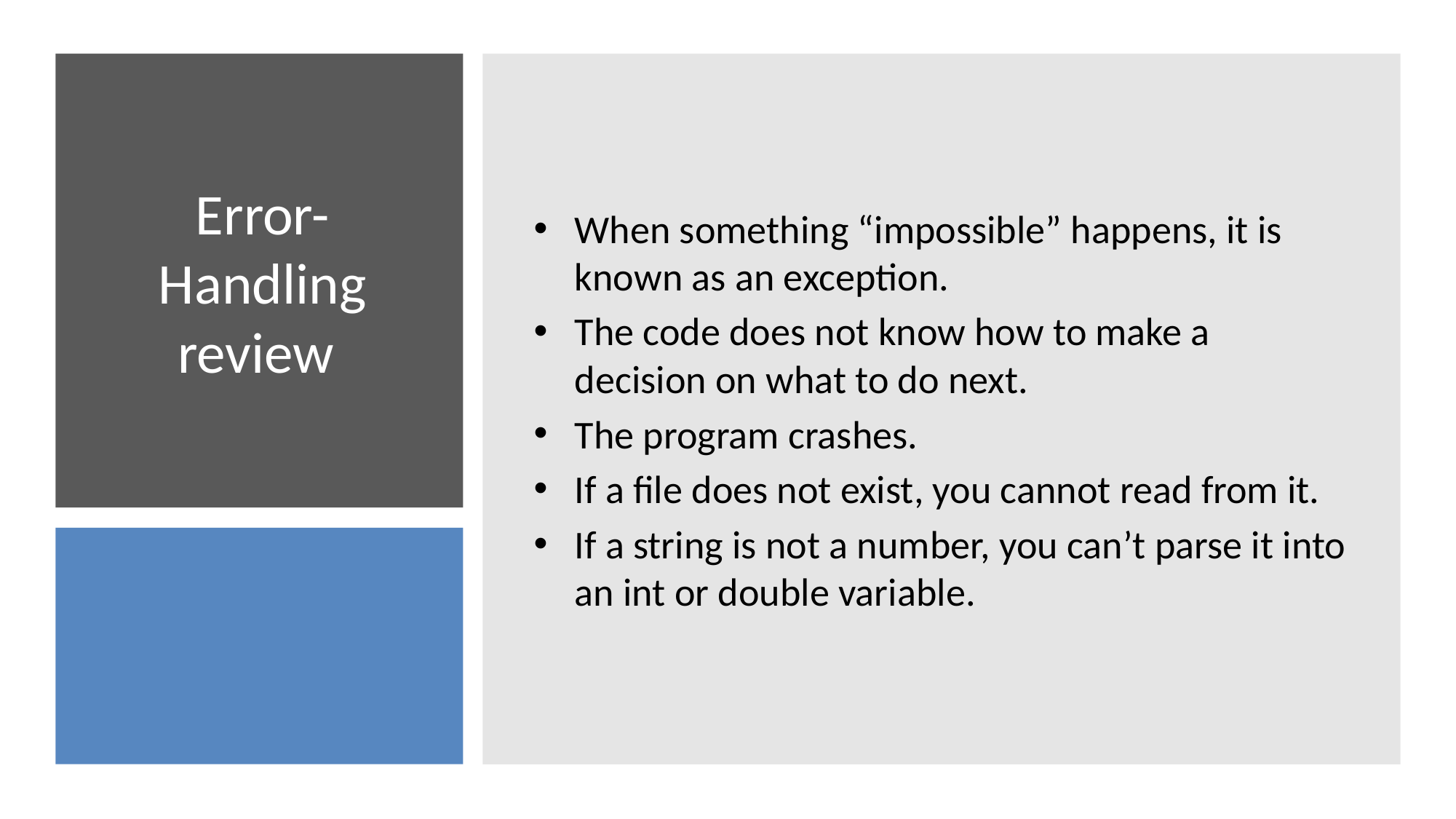

When something “impossible” happens, it is known as an exception.
The code does not know how to make a decision on what to do next.
The program crashes.
If a file does not exist, you cannot read from it.
If a string is not a number, you can’t parse it into an int or double variable.
# Error-Handling review